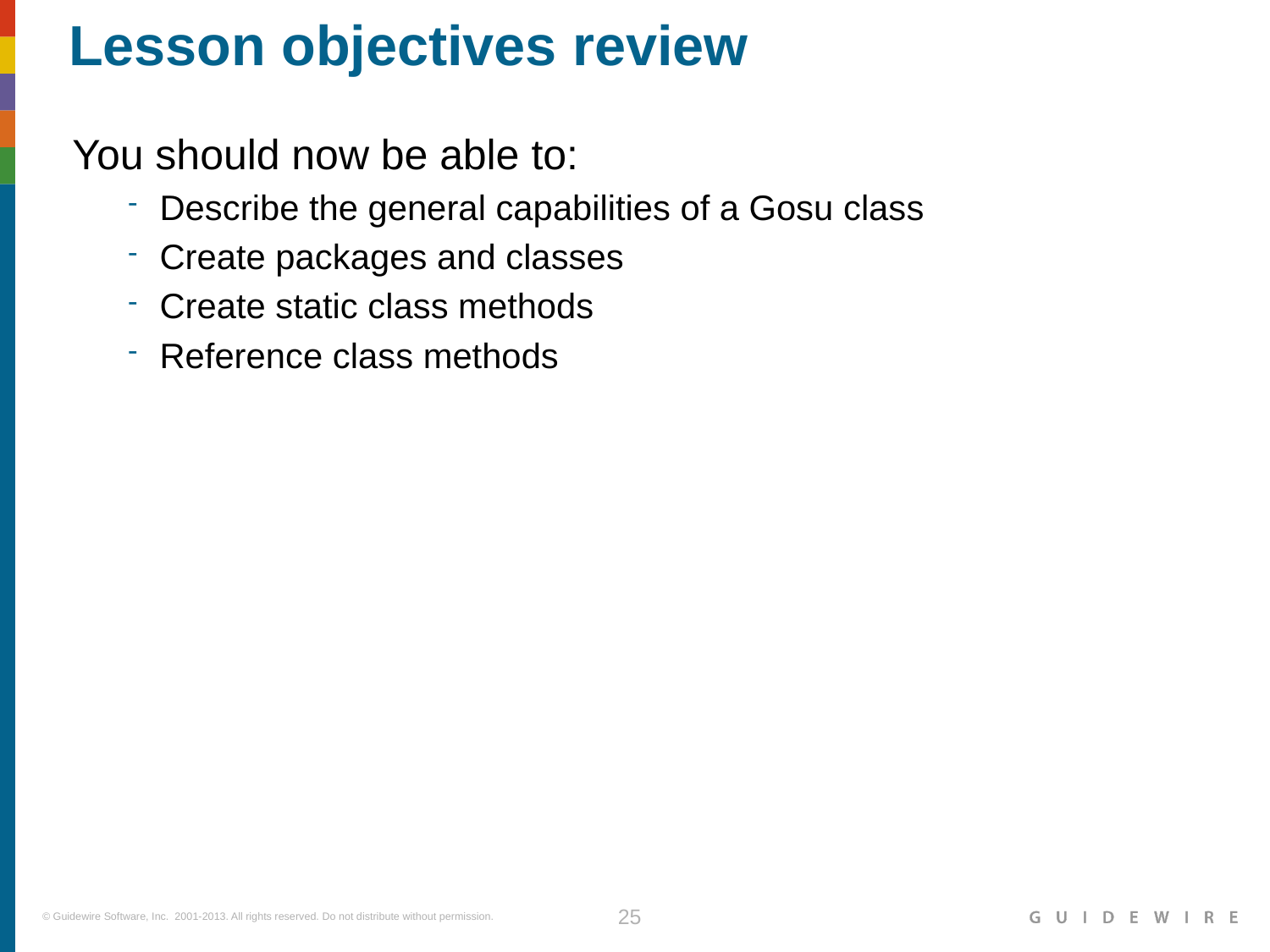

# Lesson objectives review
You should now be able to:
Describe the general capabilities of a Gosu class
Create packages and classes
Create static class methods
Reference class methods